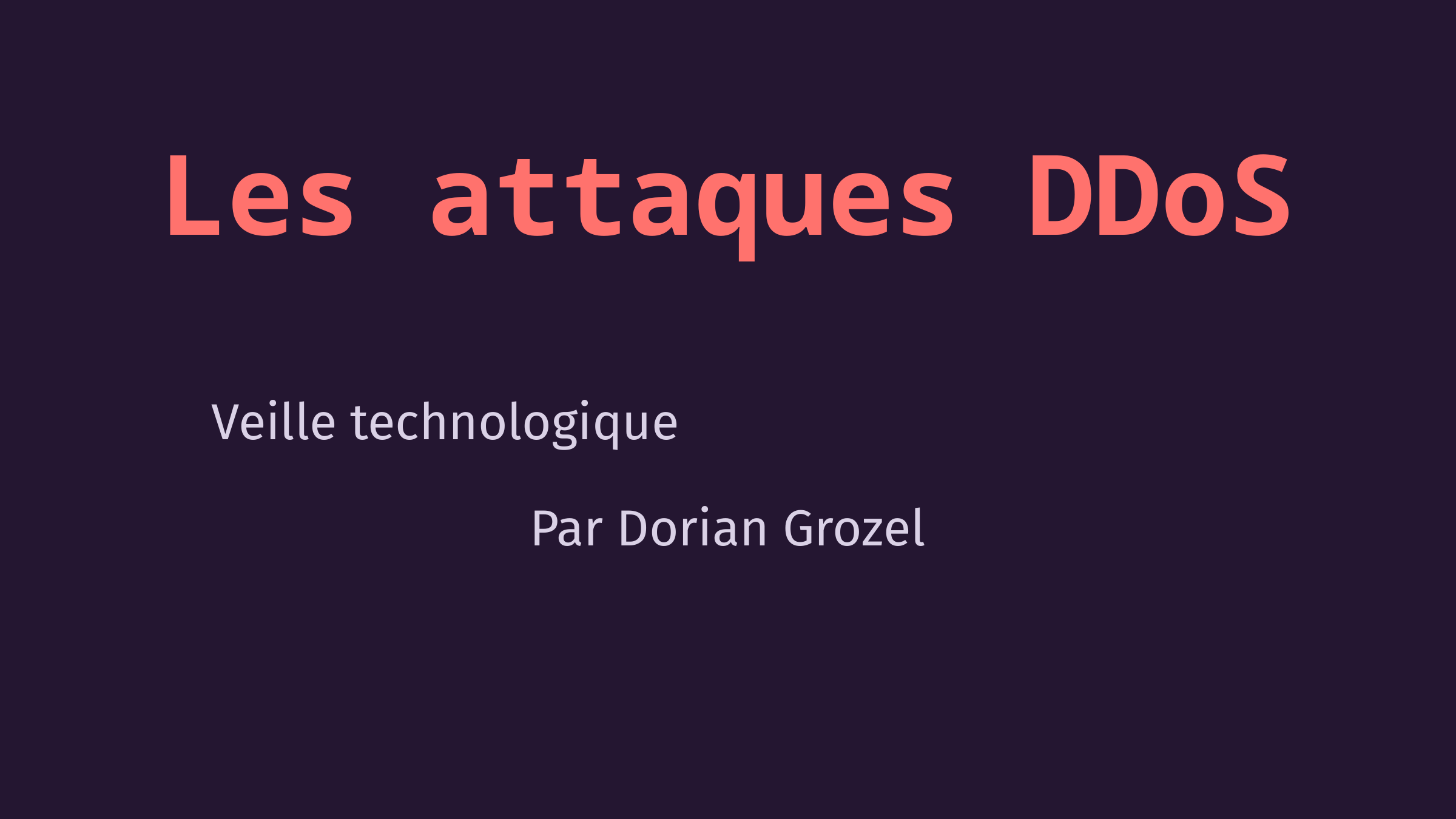

Les attaques DDoS
Veille technologique

Par Dorian Grozel